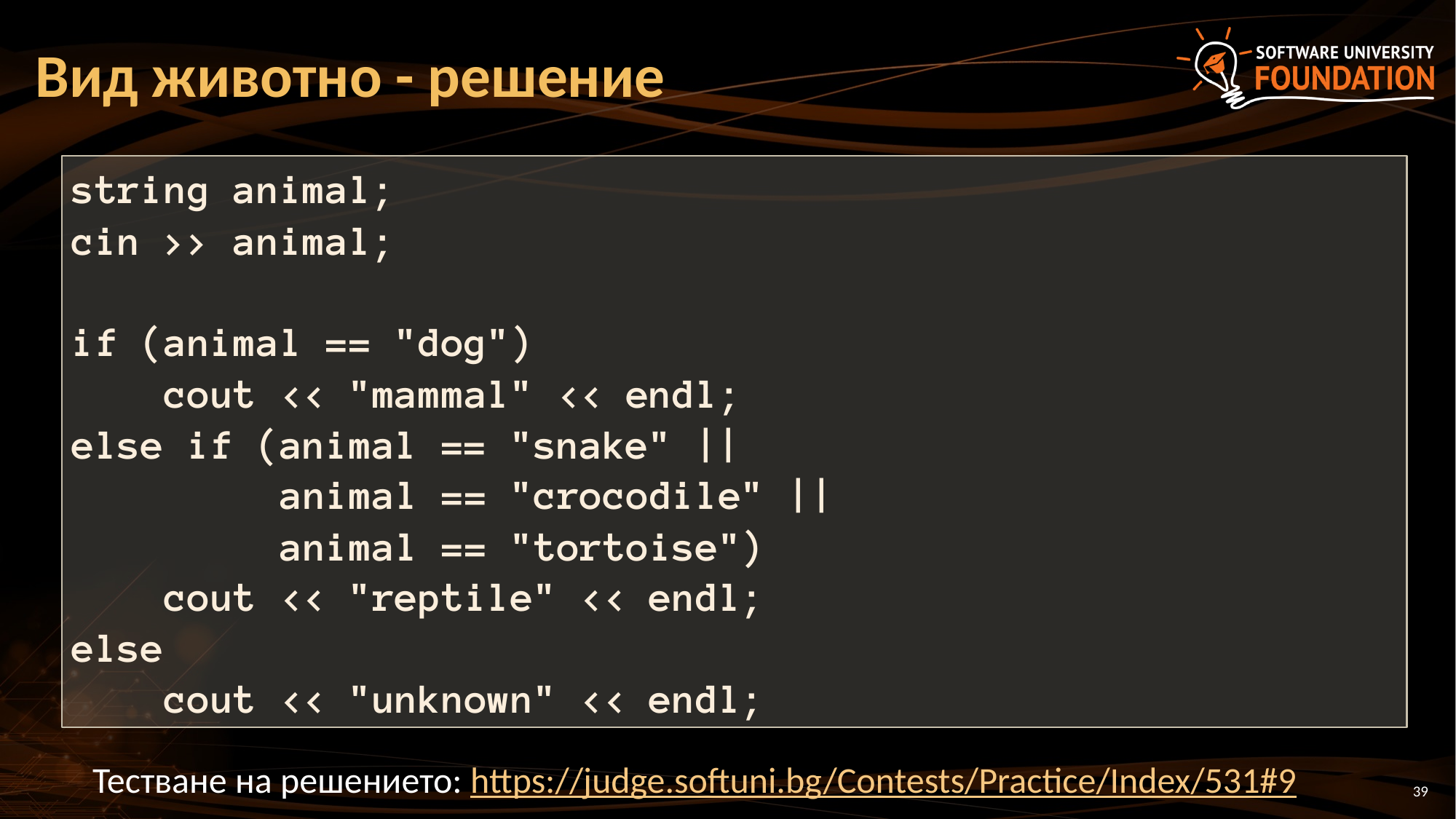

# Вид животно - решение
string animal;
cin >> animal;

if (animal == "dog")
    cout << "mammal" << endl;
else if (animal == "snake" ||
         animal == "crocodile" ||
         animal == "tortoise")
    cout << "reptile" << endl;
else
    cout << "unknown" << endl;
Тестване на решението: https://judge.softuni.bg/Contests/Practice/Index/531#9
39